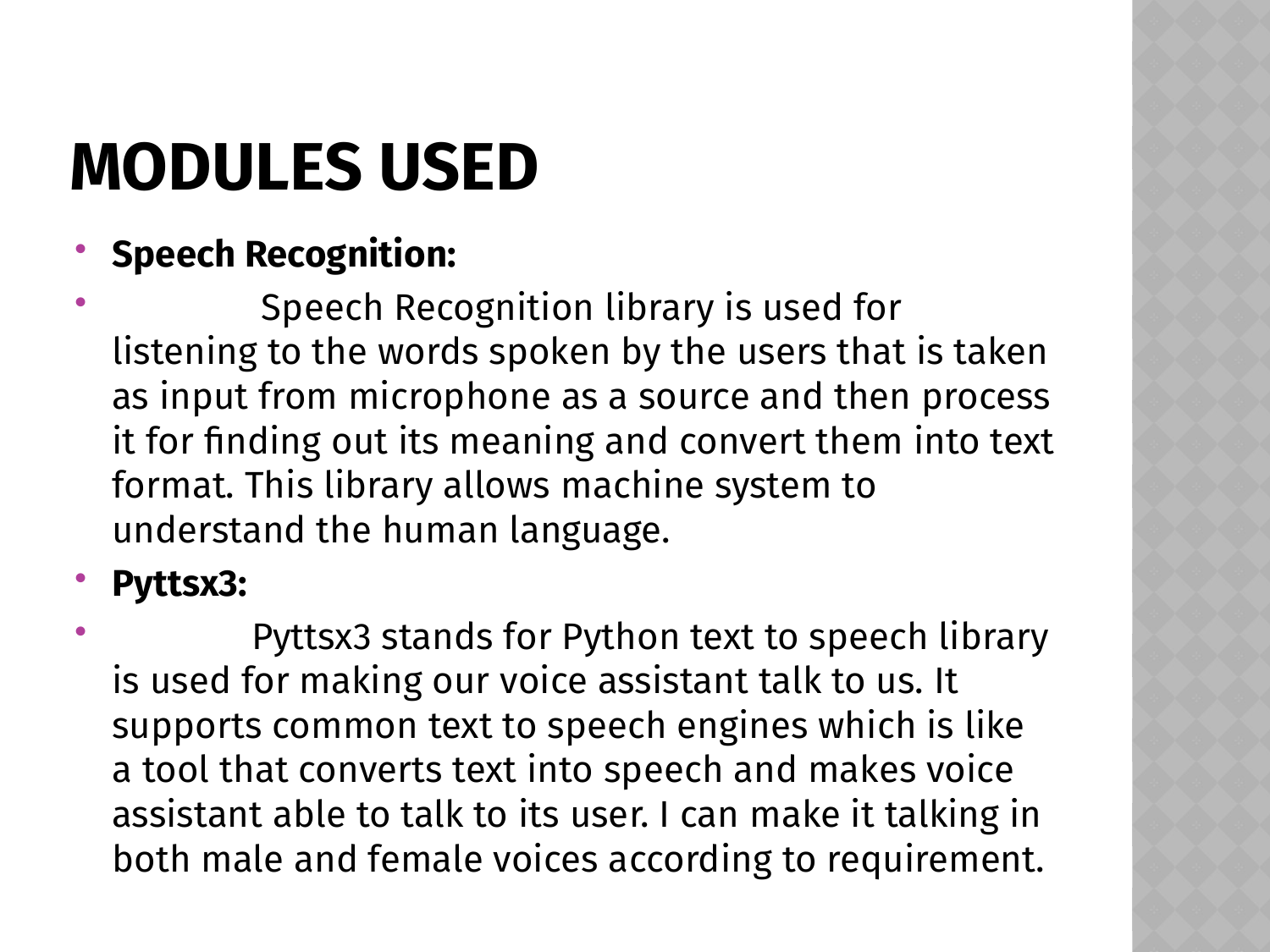

# Modules Used
Speech Recognition:
               Speech Recognition library is used for listening to the words spoken by the users that is taken as input from microphone as a source and then process it for finding out its meaning and convert them into text format. This library allows machine system to understand the human language.
Pyttsx3:
              Pyttsx3 stands for Python text to speech library is used for making our voice assistant talk to us. It supports common text to speech engines which is like a tool that converts text into speech and makes voice assistant able to talk to its user. I can make it talking in both male and female voices according to requirement.